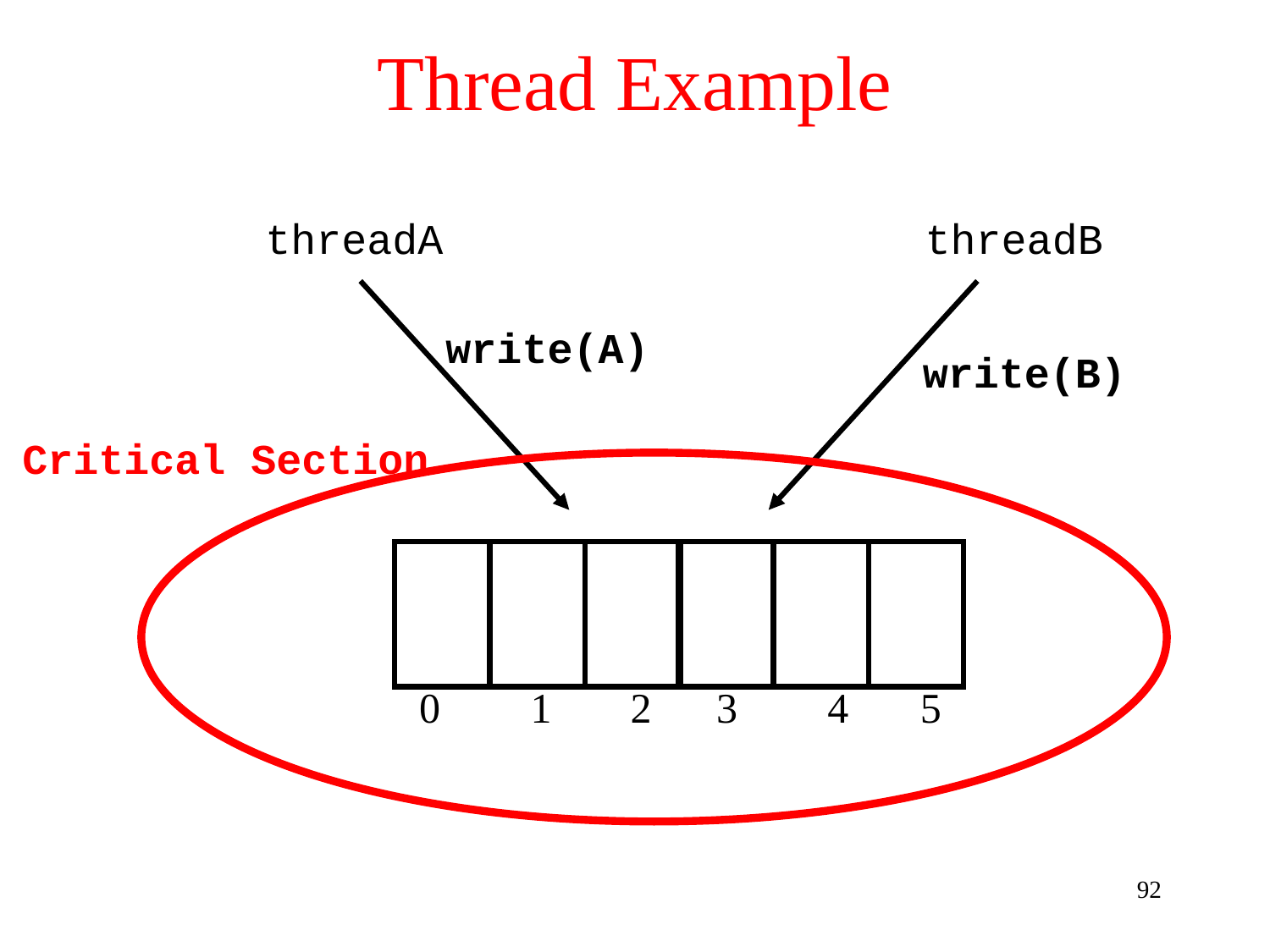

# Thread Example
threadA
threadB

write(A)
write(B)
Critical Section

0
1
2
3
4
5
92